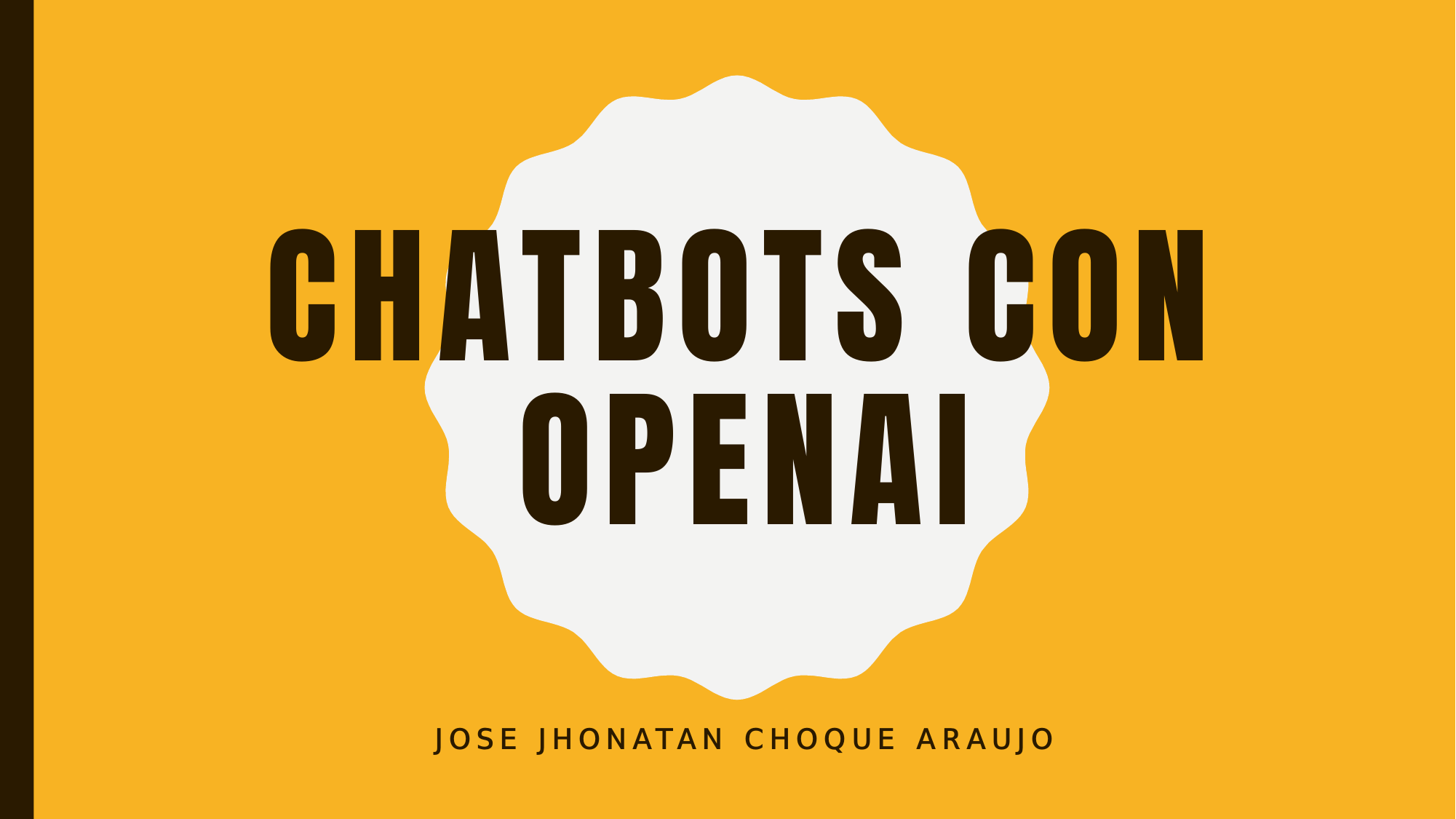

# Chatbots con openai
Jose Jhonatan choque araujo